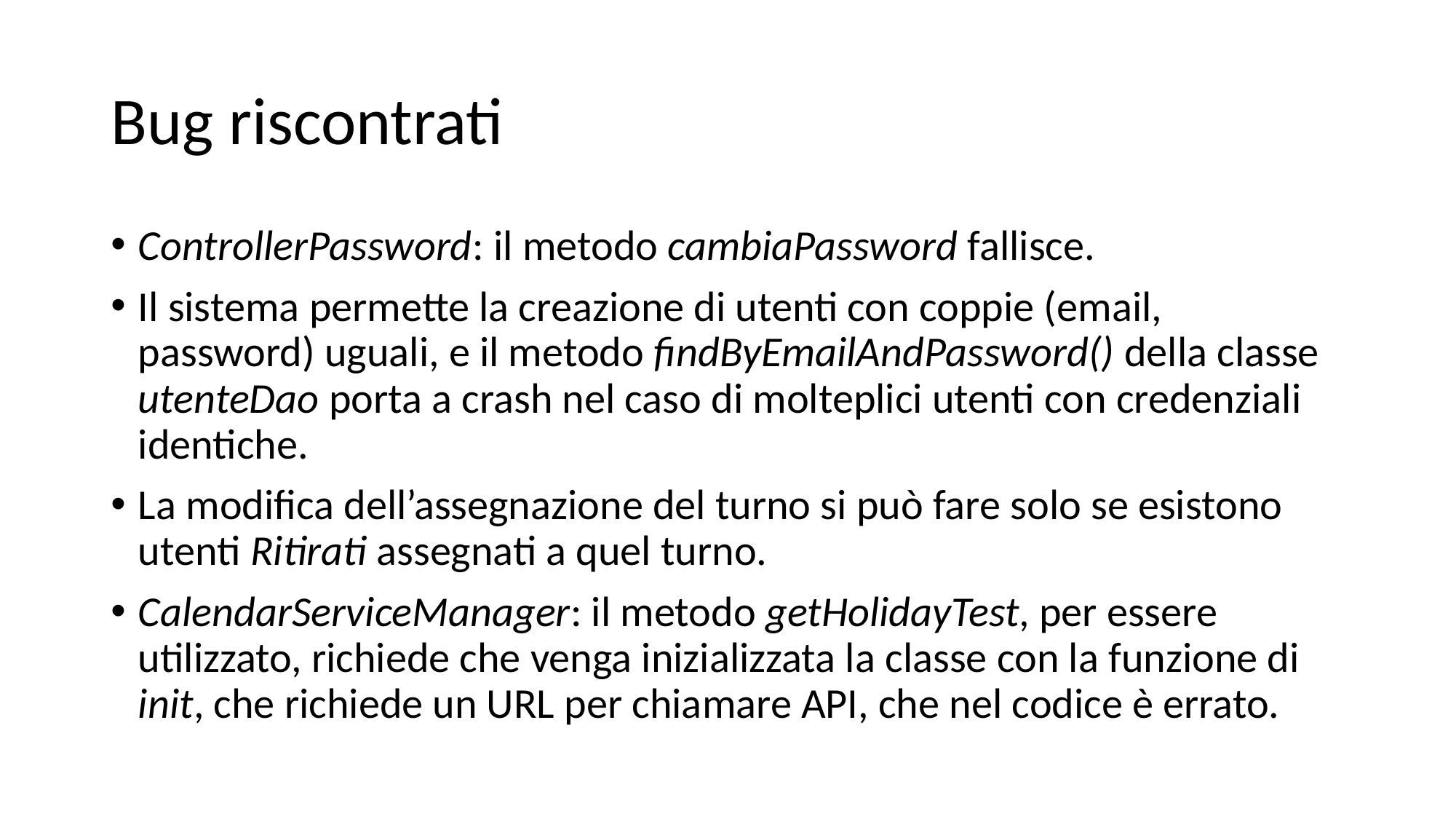

# Bug riscontrati
ControllerPassword: il metodo cambiaPassword fallisce.
Il sistema permette la creazione di utenti con coppie (email, password) uguali, e il metodo findByEmailAndPassword() della classe utenteDao porta a crash nel caso di molteplici utenti con credenziali identiche.
La modifica dell’assegnazione del turno si può fare solo se esistono utenti Ritirati assegnati a quel turno.
CalendarServiceManager: il metodo getHolidayTest, per essere utilizzato, richiede che venga inizializzata la classe con la funzione di init, che richiede un URL per chiamare API, che nel codice è errato.